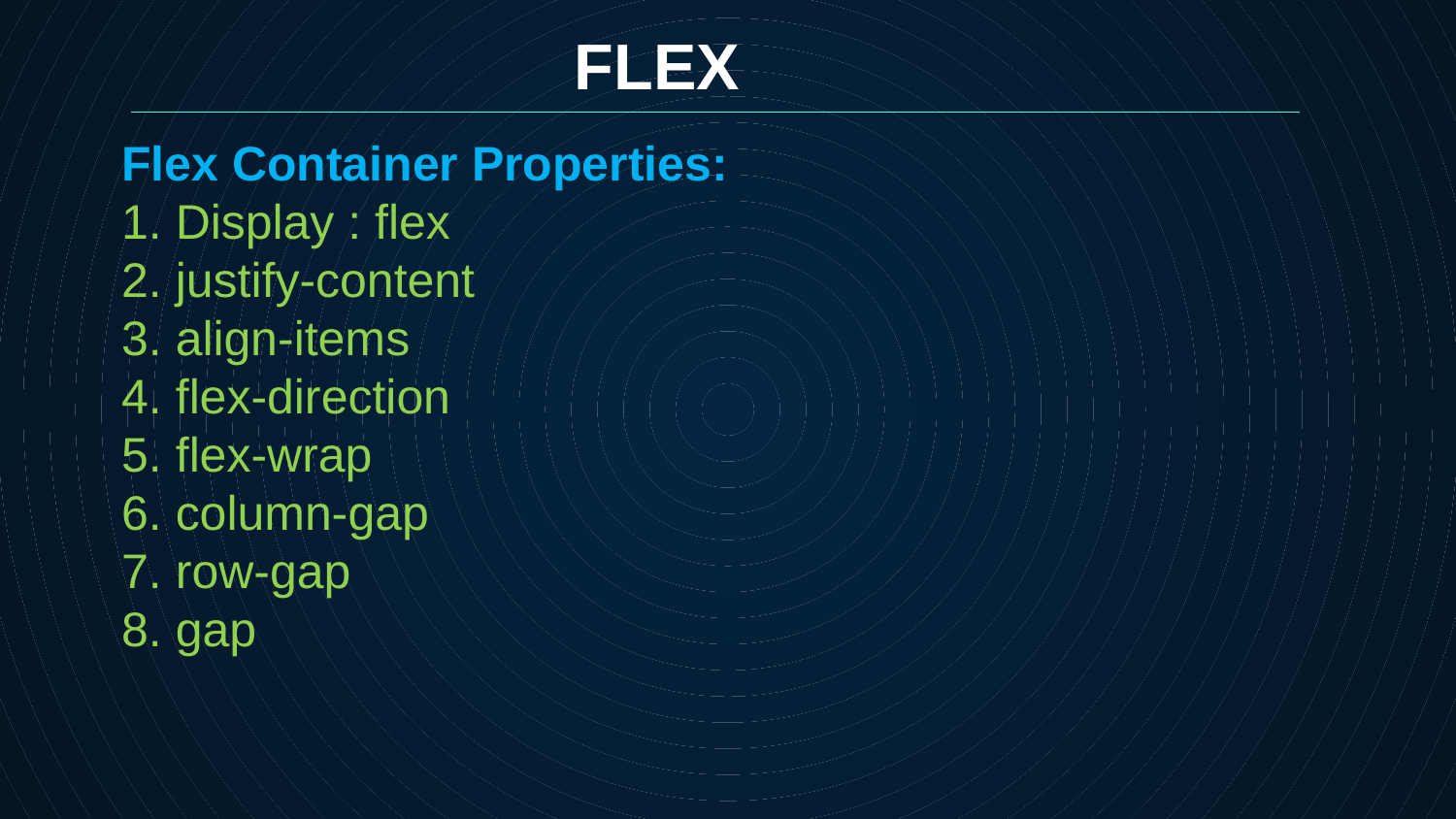

FLEX
Flex Container Properties:
1. Display : flex
2. justify-content
3. align-items
4. flex-direction
5. flex-wrap
6. column-gap
7. row-gap
8. gap